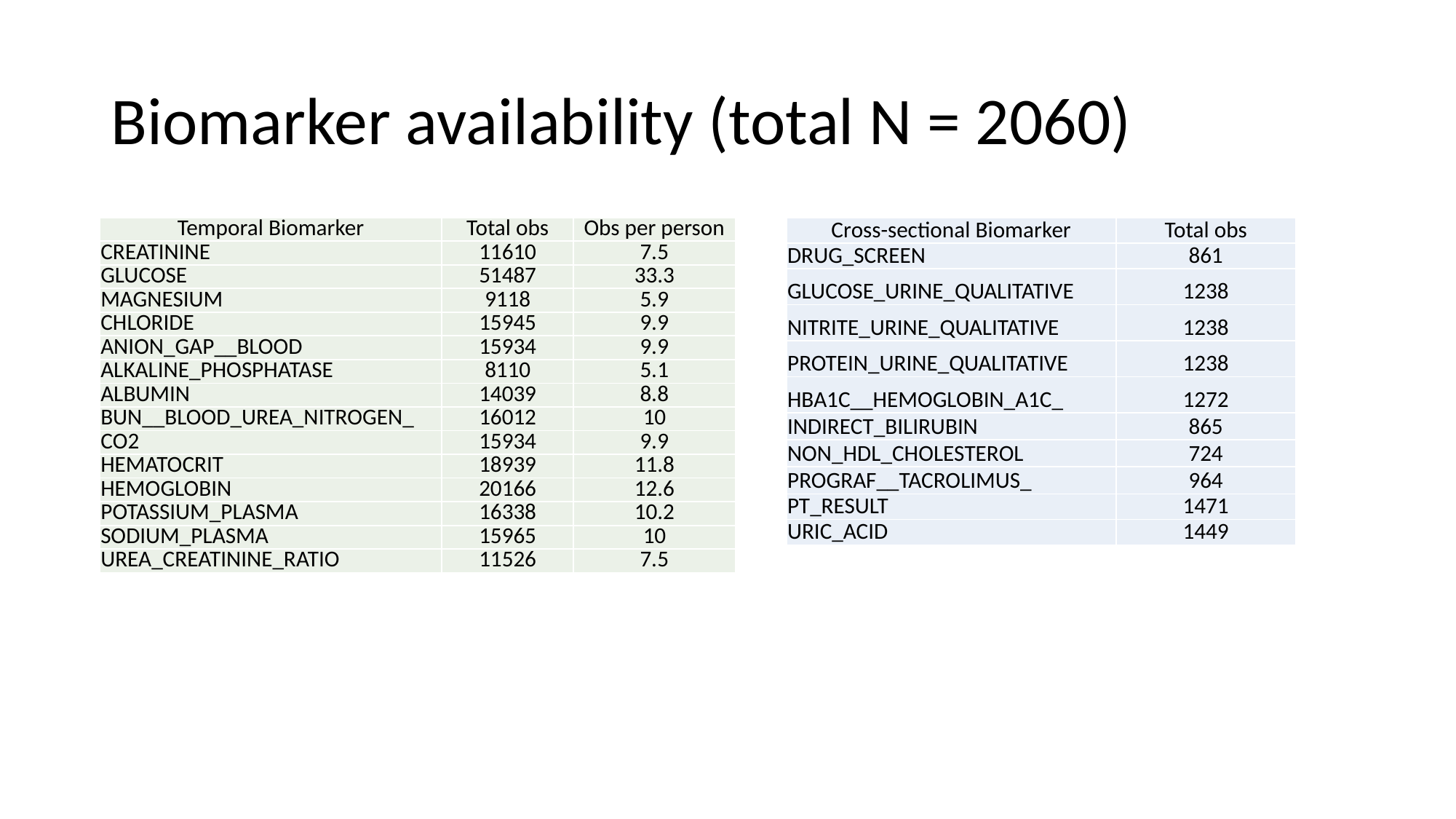

# Biomarker availability (total N = 2060)
| Temporal Biomarker | Total obs | Obs per person |
| --- | --- | --- |
| CREATININE | 11610 | 7.5 |
| GLUCOSE | 51487 | 33.3 |
| MAGNESIUM | 9118 | 5.9 |
| CHLORIDE | 15945 | 9.9 |
| ANION\_GAP\_\_BLOOD | 15934 | 9.9 |
| ALKALINE\_PHOSPHATASE | 8110 | 5.1 |
| ALBUMIN | 14039 | 8.8 |
| BUN\_\_BLOOD\_UREA\_NITROGEN\_ | 16012 | 10 |
| CO2 | 15934 | 9.9 |
| HEMATOCRIT | 18939 | 11.8 |
| HEMOGLOBIN | 20166 | 12.6 |
| POTASSIUM\_PLASMA | 16338 | 10.2 |
| SODIUM\_PLASMA | 15965 | 10 |
| UREA\_CREATININE\_RATIO | 11526 | 7.5 |
| Cross-sectional Biomarker | Total obs |
| --- | --- |
| DRUG\_SCREEN | 861 |
| GLUCOSE\_URINE\_QUALITATIVE | 1238 |
| NITRITE\_URINE\_QUALITATIVE | 1238 |
| PROTEIN\_URINE\_QUALITATIVE | 1238 |
| HBA1C\_\_HEMOGLOBIN\_A1C\_ | 1272 |
| INDIRECT\_BILIRUBIN | 865 |
| NON\_HDL\_CHOLESTEROL | 724 |
| PROGRAF\_\_TACROLIMUS\_ | 964 |
| PT\_RESULT | 1471 |
| URIC\_ACID | 1449 |